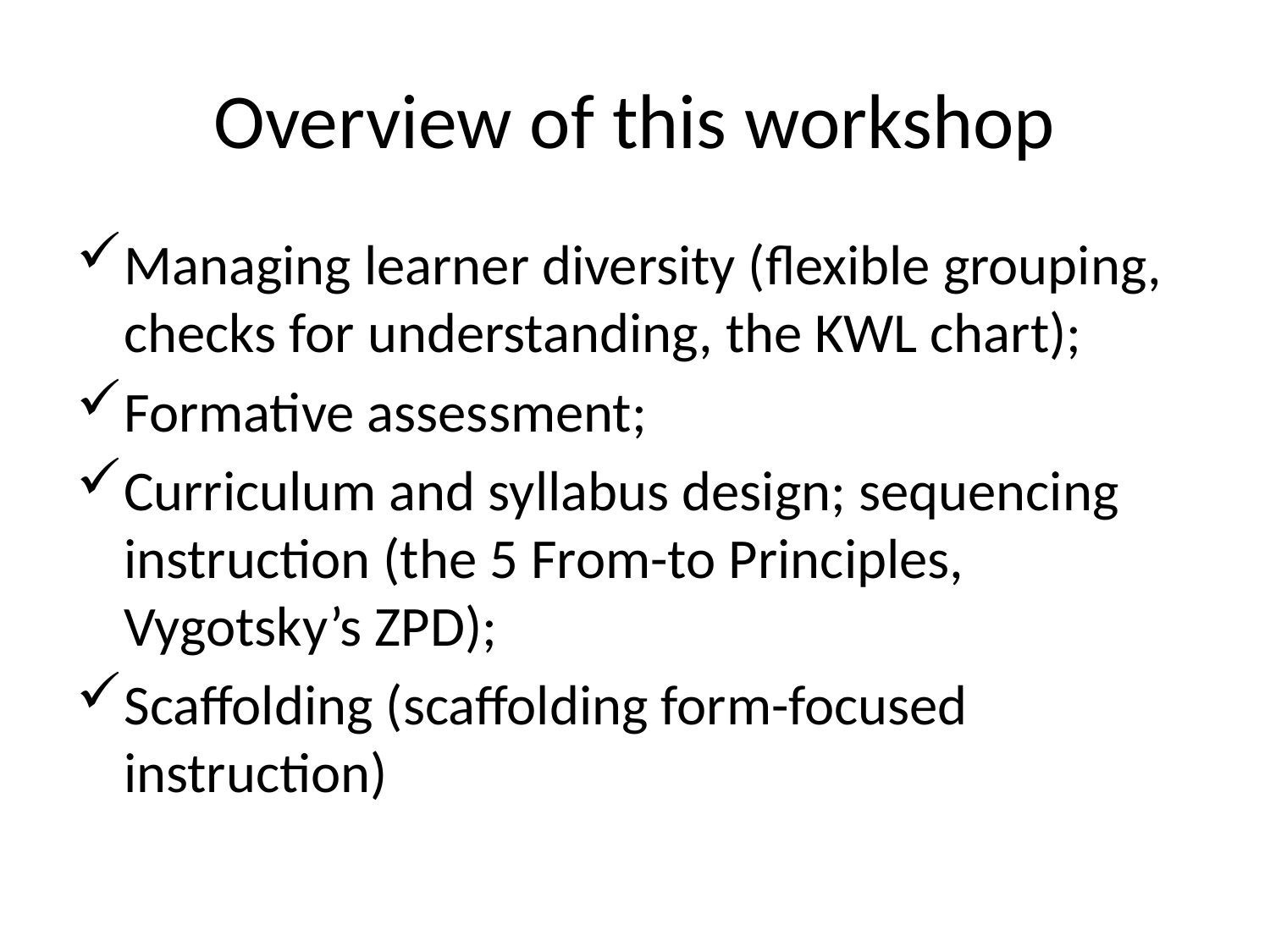

# Overview of this workshop
Managing learner diversity (flexible grouping, checks for understanding, the KWL chart);
Formative assessment;
Curriculum and syllabus design; sequencing instruction (the 5 From-to Principles, Vygotsky’s ZPD);
Scaffolding (scaffolding form-focused instruction)